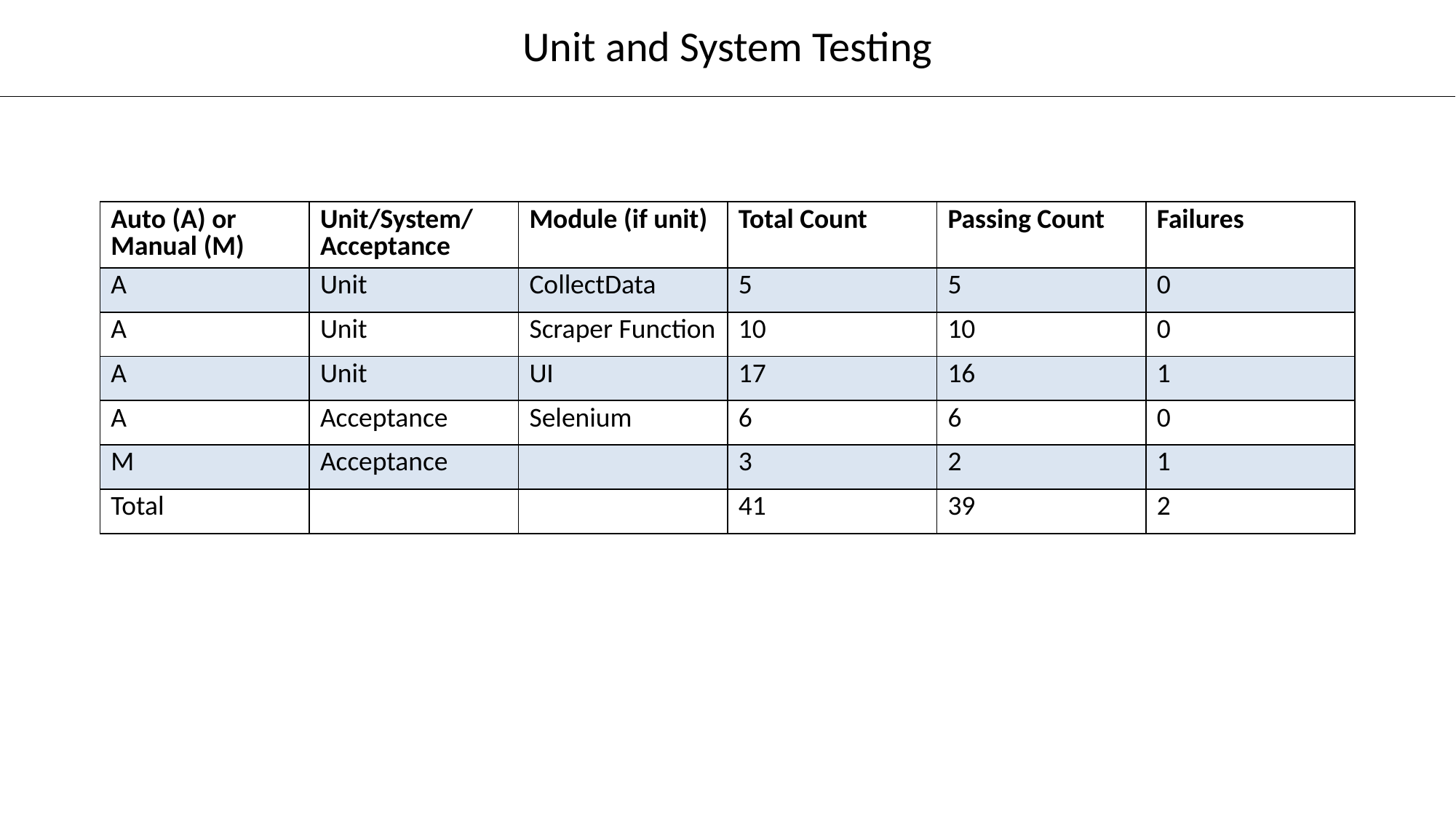

Unit and System Testing
| Auto (A) or Manual (M) | Unit/System/ Acceptance | Module (if unit) | Total Count | Passing Count | Failures |
| --- | --- | --- | --- | --- | --- |
| A | Unit | CollectData | 5 | 5 | 0 |
| A | Unit | Scraper Function | 10 | 10 | 0 |
| A | Unit | UI | 17 | 16 | 1 |
| A | Acceptance | Selenium | 6 | 6 | 0 |
| M | Acceptance |  | 3 | 2 | 1 |
| Total |  |  | 41 | 39 | 2 |